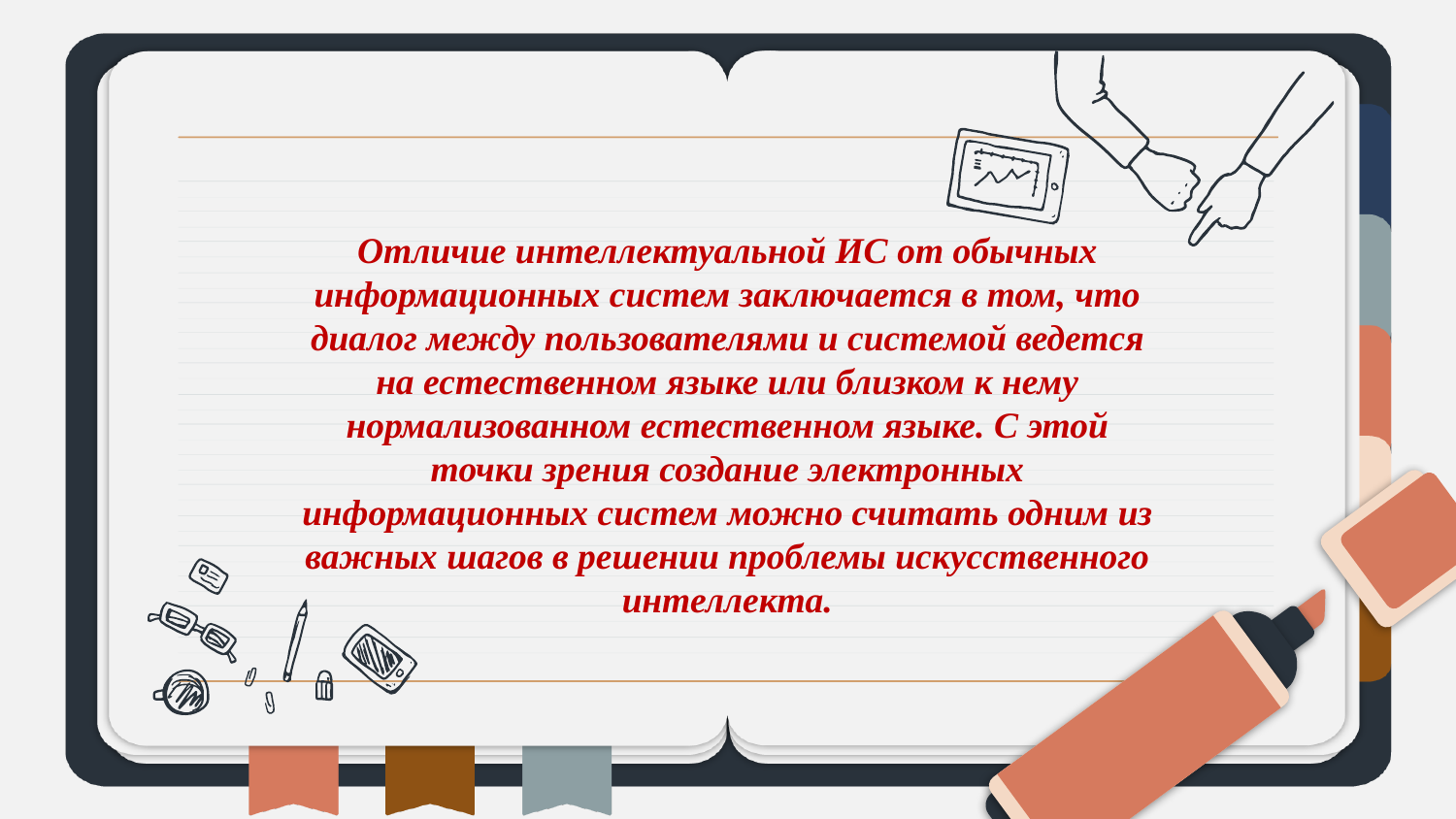

# Отличие интеллектуальной ИС от обычных информационных систем заключается в том, что диалог между пользователями и системой ведется на естественном языке или близком к нему нормализованном естественном языке. С этой точки зрения создание электронных информационных систем можно считать одним из важных шагов в решении проблемы искусственного интеллекта.